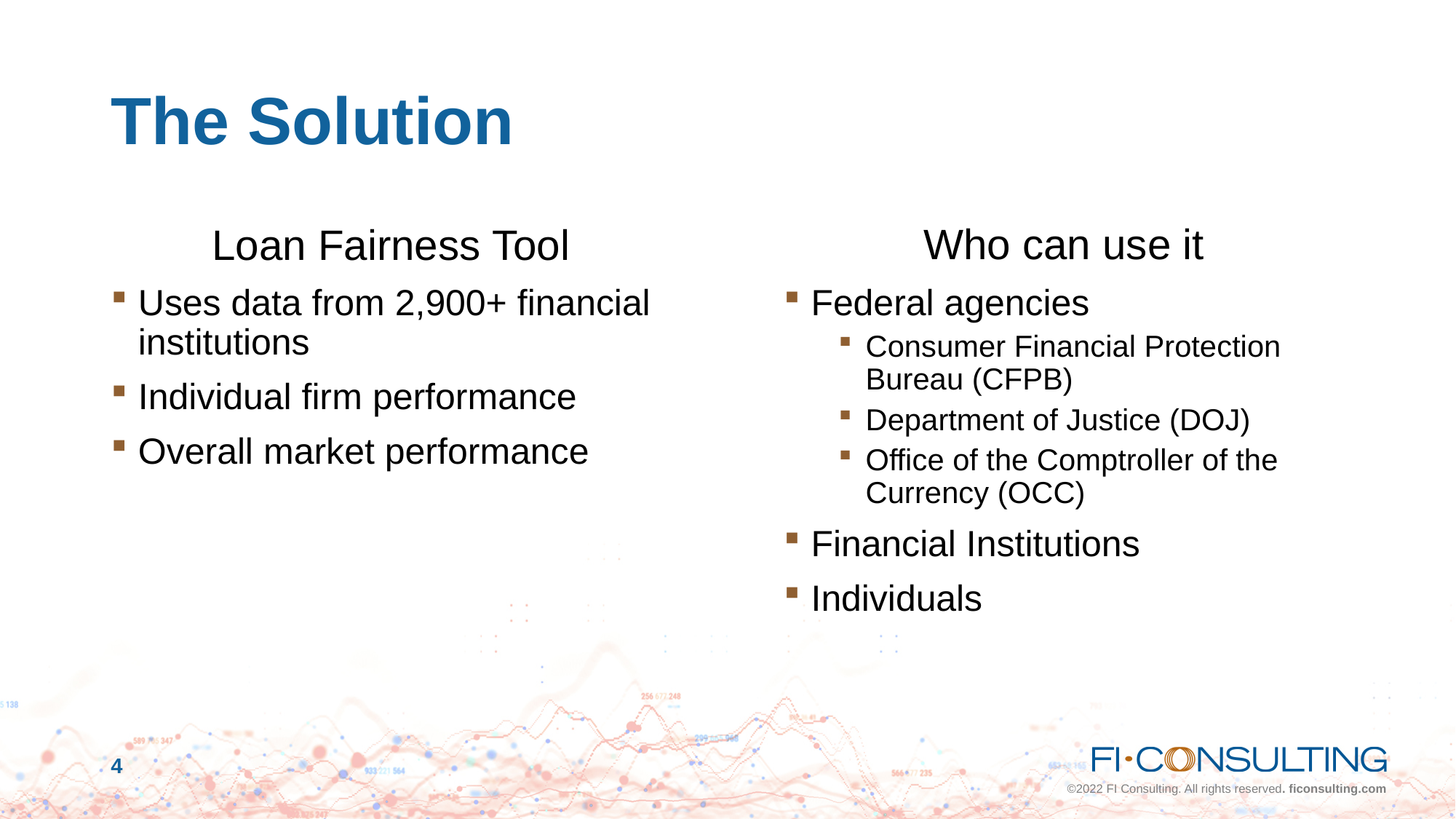

# The Solution
Who can use it
Federal agencies
Consumer Financial Protection Bureau (CFPB)
Department of Justice (DOJ)
Office of the Comptroller of the Currency (OCC)
Financial Institutions
Individuals

Loan Fairness Tool
Uses data from 2,900+ financial institutions
Individual firm performance
Overall market performance

4